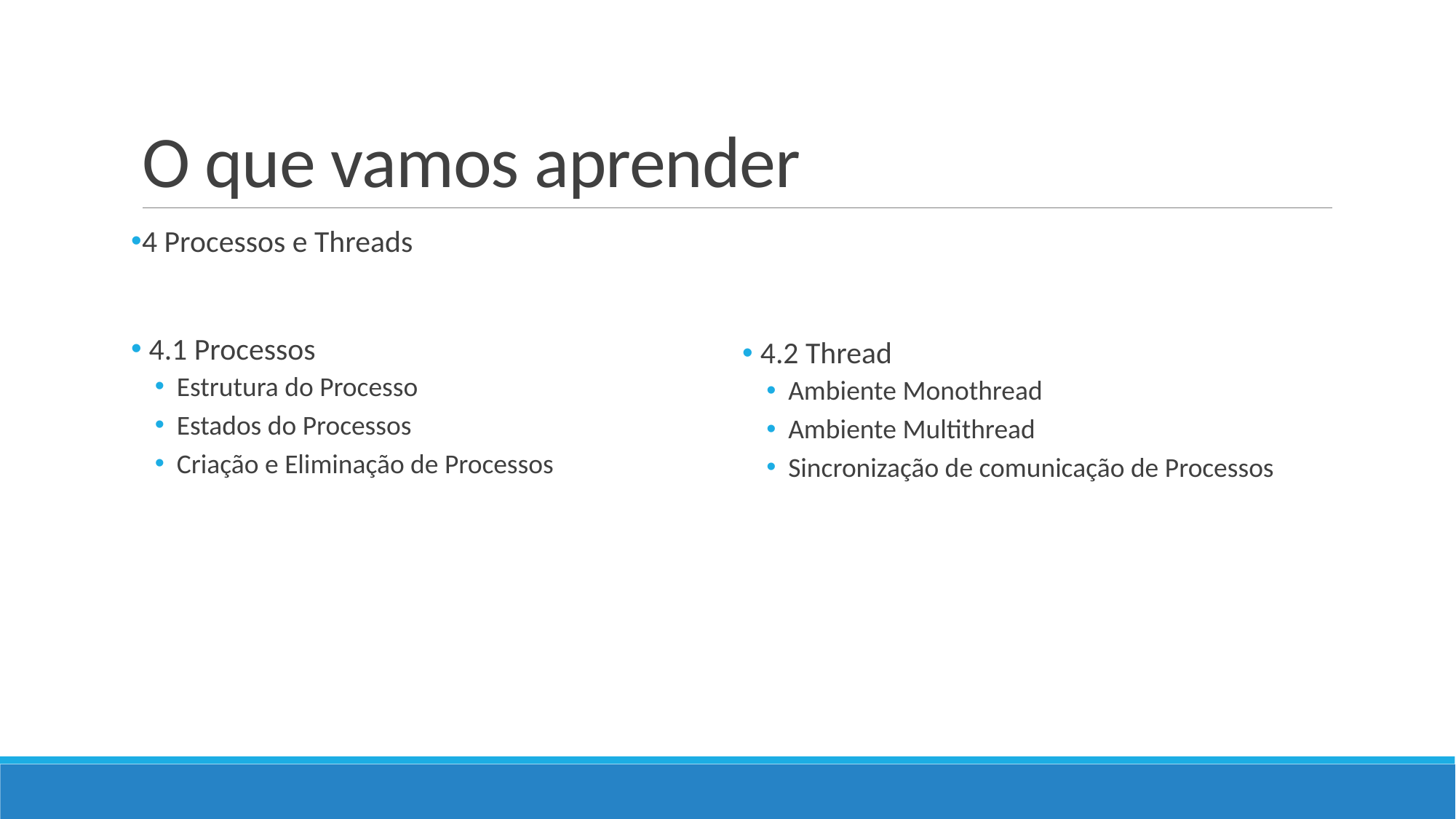

# O que vamos aprender
4 Processos e Threads

 4.1 Processos
Estrutura do Processo
Estados do Processos
Criação e Eliminação de Processos

 4.2 Thread
Ambiente Monothread
Ambiente Multithread
Sincronização de comunicação de Processos